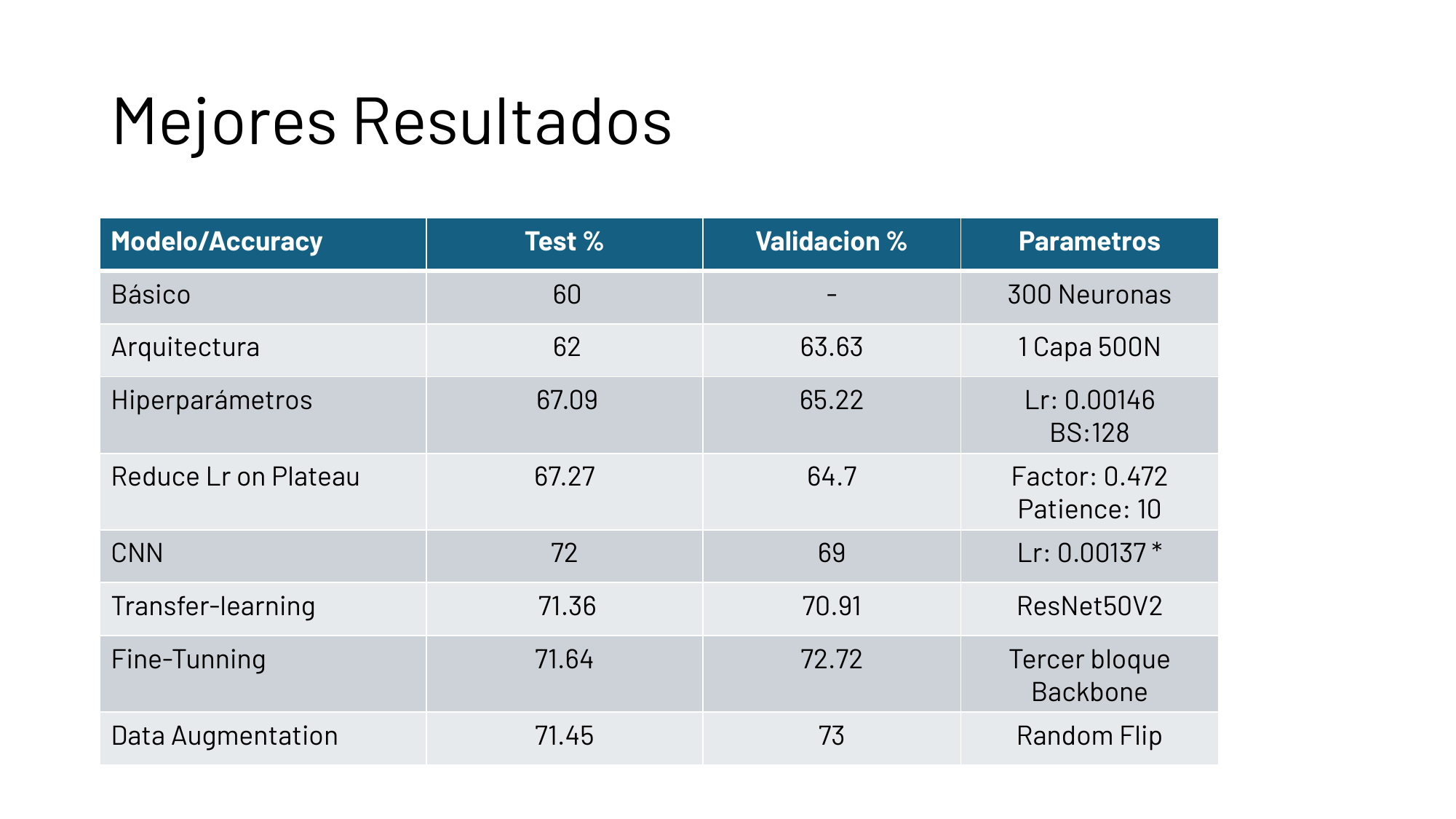

# Mejores Resultados
| Modelo/Accuracy | Test % | Validacion % | Parametros |
| --- | --- | --- | --- |
| Básico | 60 | - | 300 Neuronas |
| Arquitectura | 62 | 63.63 | 1 Capa 500N |
| Hiperparámetros | 67.09 | 65.22 | Lr: 0.00146 BS:128 |
| Reduce Lr on Plateau | 67.27 | 64.7 | Factor: 0.472 Patience: 10 |
| CNN | 72 | 69 | Lr: 0.00137 \* |
| Transfer-learning | 71.36 | 70.91 | ResNet50V2 |
| Fine-Tunning | 71.64 | 72.72 | Tercer bloque Backbone |
| Data Augmentation | 71.45 | 73 | Random Flip |